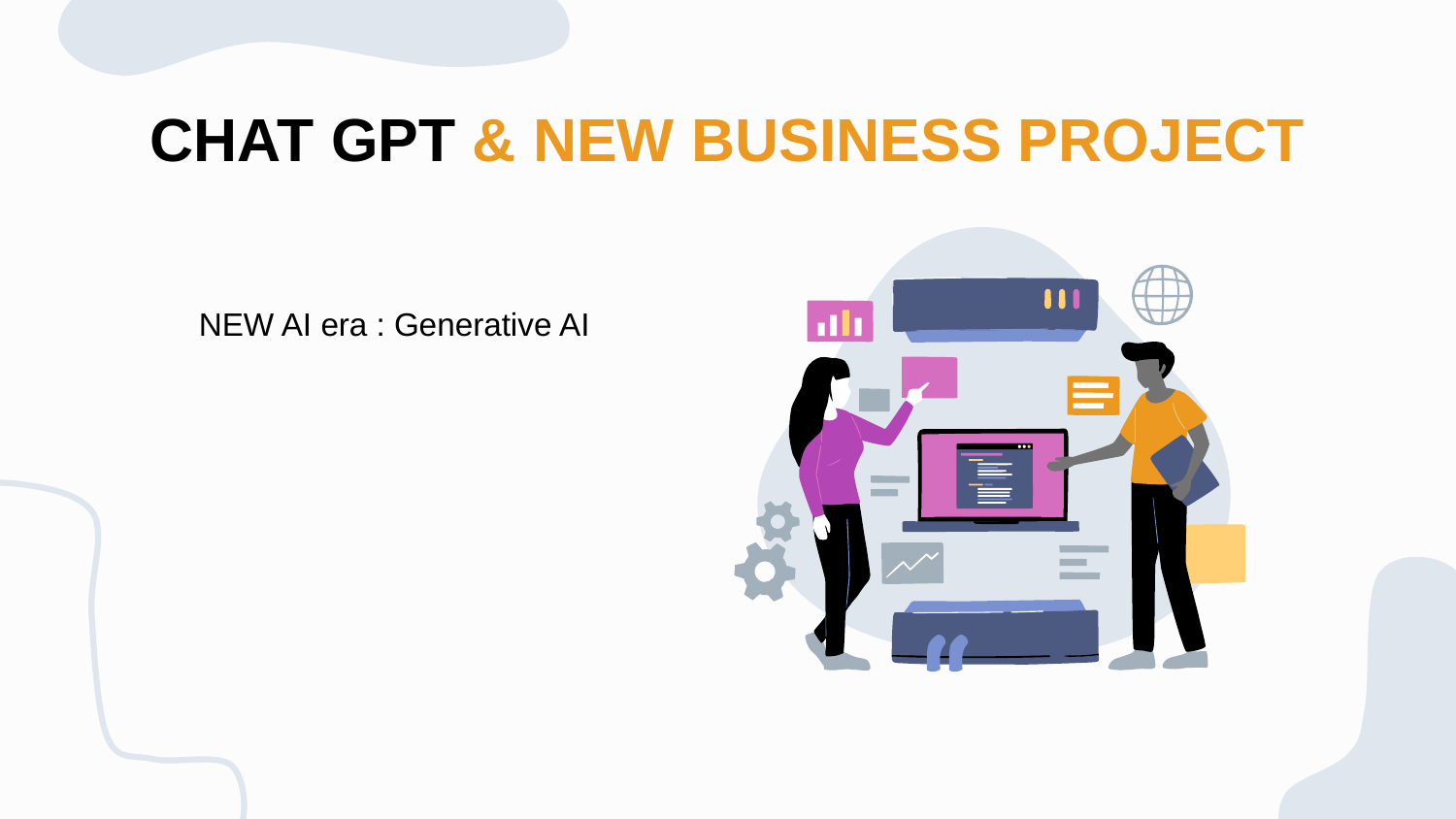

# CHAT GPT & NEW BUSINESS PROJECT

NEW AI era : Generative AI